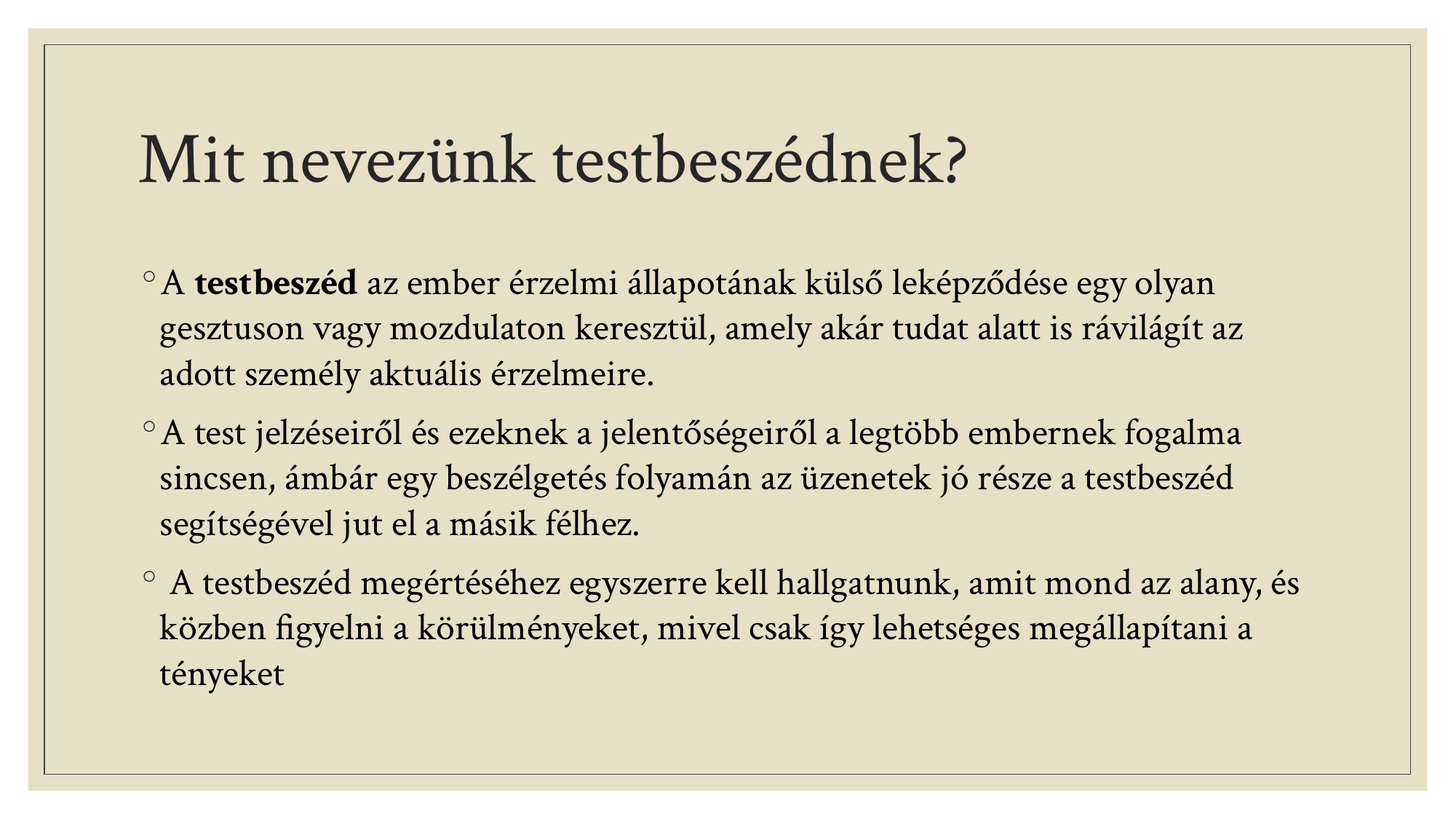

# Mit nevezünk testbeszédnek?
A testbeszéd az ember érzelmi állapotának külső leképződése egy olyan gesztuson vagy mozdulaton keresztül, amely akár tudat alatt is rávilágít az adott személy aktuális érzelmeire.
A test jelzéseiről és ezeknek a jelentőségeiről a legtöbb embernek fogalma sincsen, ámbár egy beszélgetés folyamán az üzenetek jó része a testbeszéd segítségével jut el a másik félhez.
 A testbeszéd megértéséhez egyszerre kell hallgatnunk, amit mond az alany, és közben figyelni a körülményeket, mivel csak így lehetséges megállapítani a tényeket